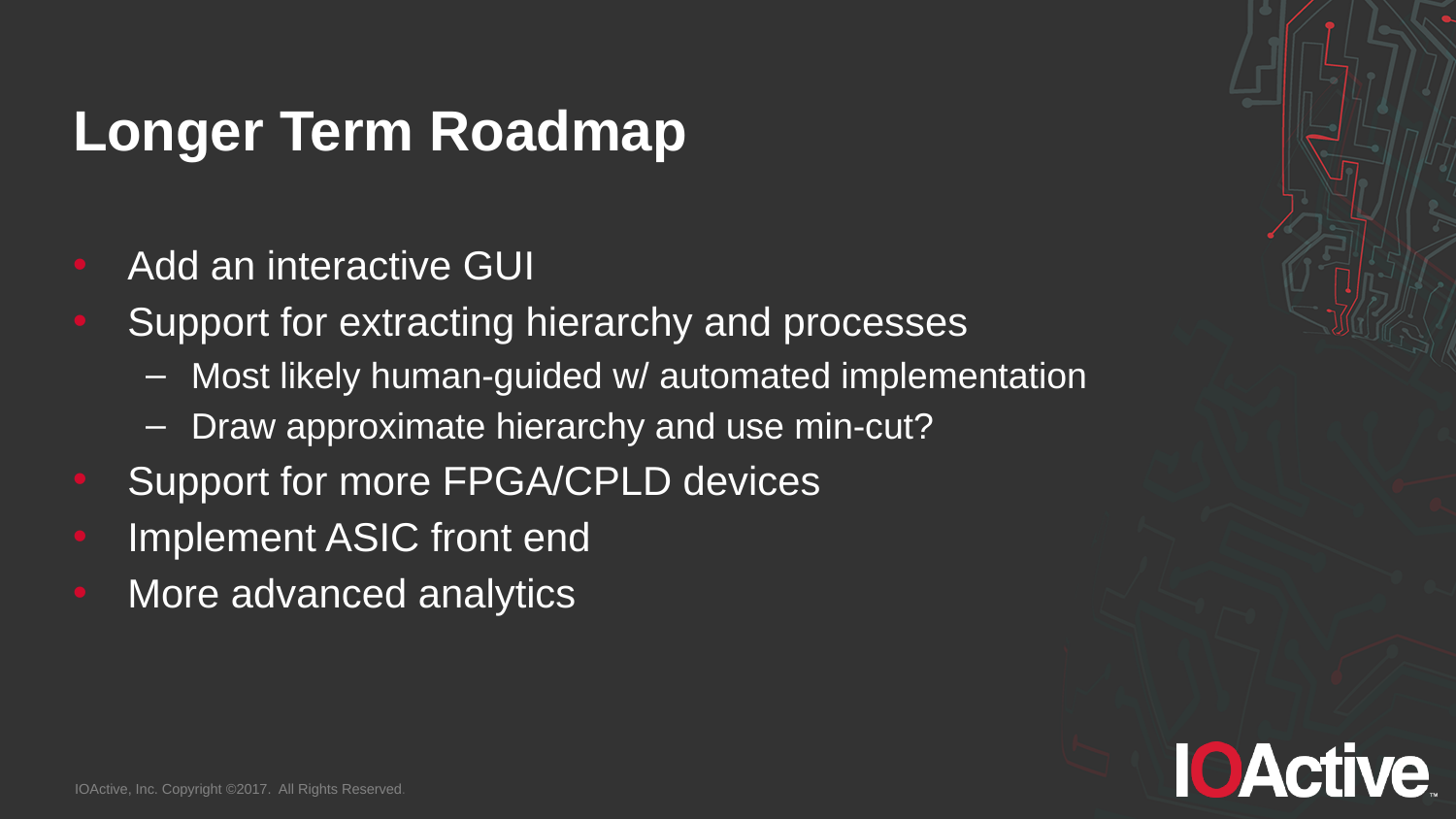

# Longer Term Roadmap
Add an interactive GUI
Support for extracting hierarchy and processes
Most likely human-guided w/ automated implementation
Draw approximate hierarchy and use min-cut?
Support for more FPGA/CPLD devices
Implement ASIC front end
More advanced analytics